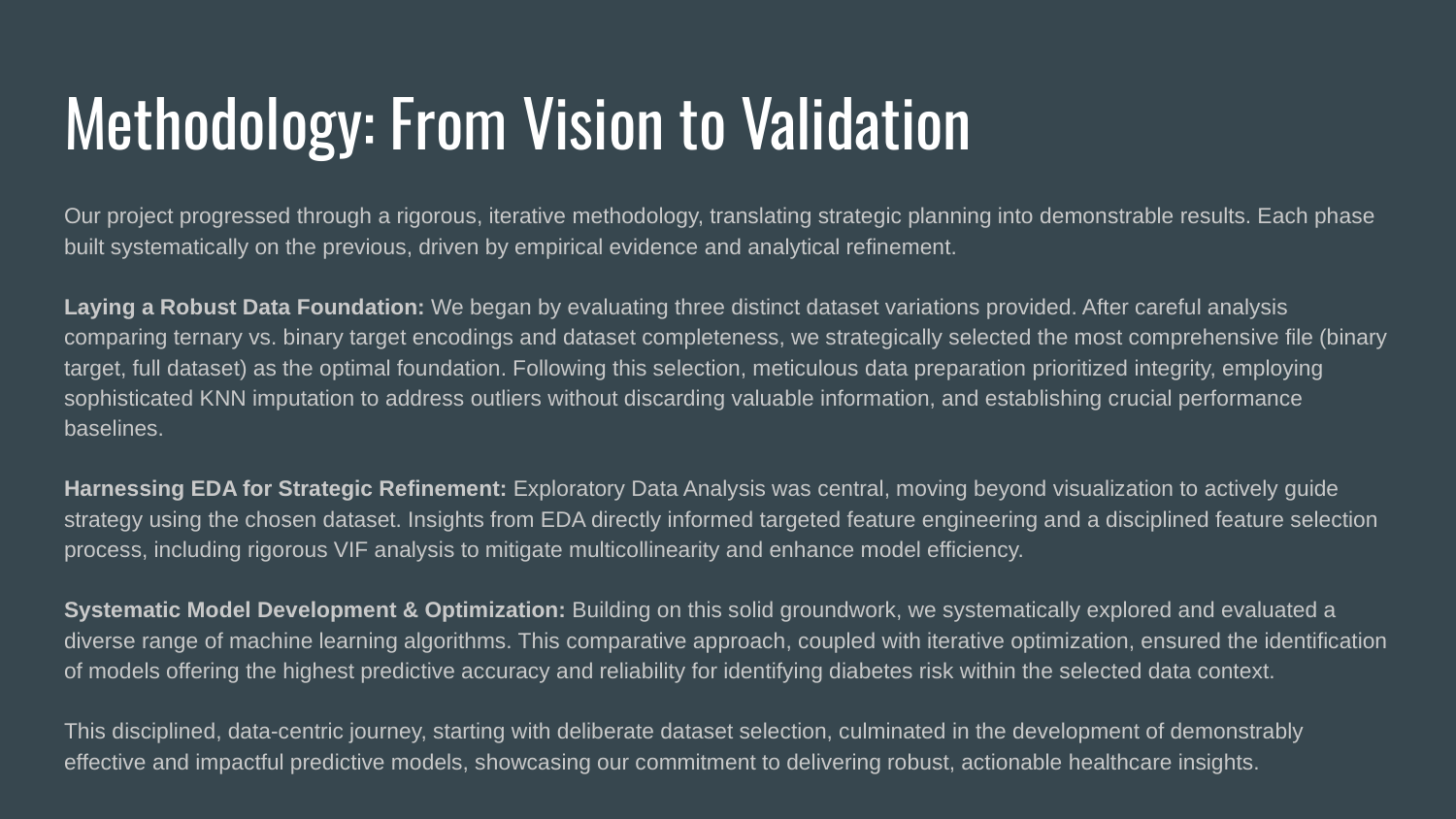

# Methodology: From Vision to Validation
Our project progressed through a rigorous, iterative methodology, translating strategic planning into demonstrable results. Each phase built systematically on the previous, driven by empirical evidence and analytical refinement.

Laying a Robust Data Foundation: We began by evaluating three distinct dataset variations provided. After careful analysis comparing ternary vs. binary target encodings and dataset completeness, we strategically selected the most comprehensive file (binary target, full dataset) as the optimal foundation. Following this selection, meticulous data preparation prioritized integrity, employing sophisticated KNN imputation to address outliers without discarding valuable information, and establishing crucial performance baselines.

Harnessing EDA for Strategic Refinement: Exploratory Data Analysis was central, moving beyond visualization to actively guide strategy using the chosen dataset. Insights from EDA directly informed targeted feature engineering and a disciplined feature selection process, including rigorous VIF analysis to mitigate multicollinearity and enhance model efficiency.

Systematic Model Development & Optimization: Building on this solid groundwork, we systematically explored and evaluated a diverse range of machine learning algorithms. This comparative approach, coupled with iterative optimization, ensured the identification of models offering the highest predictive accuracy and reliability for identifying diabetes risk within the selected data context.

This disciplined, data-centric journey, starting with deliberate dataset selection, culminated in the development of demonstrably effective and impactful predictive models, showcasing our commitment to delivering robust, actionable healthcare insights.